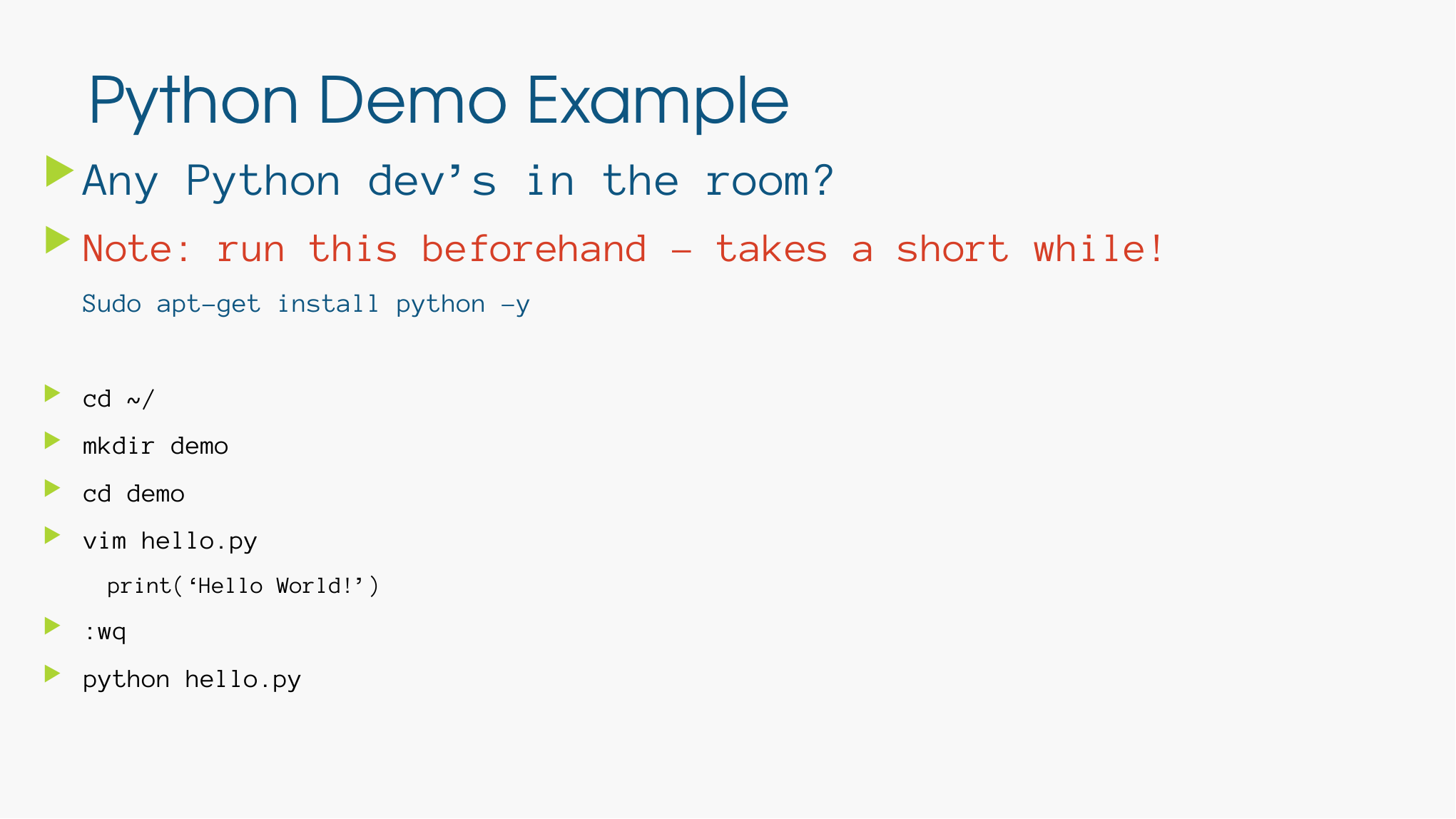

# Python Demo Example
Any Python dev’s in the room?
Note: run this beforehand – takes a short while!
Sudo apt-get install python –y

cd ~/
mkdir demo
cd demo
vim hello.py
print(‘Hello World!’)
:wq
python hello.py